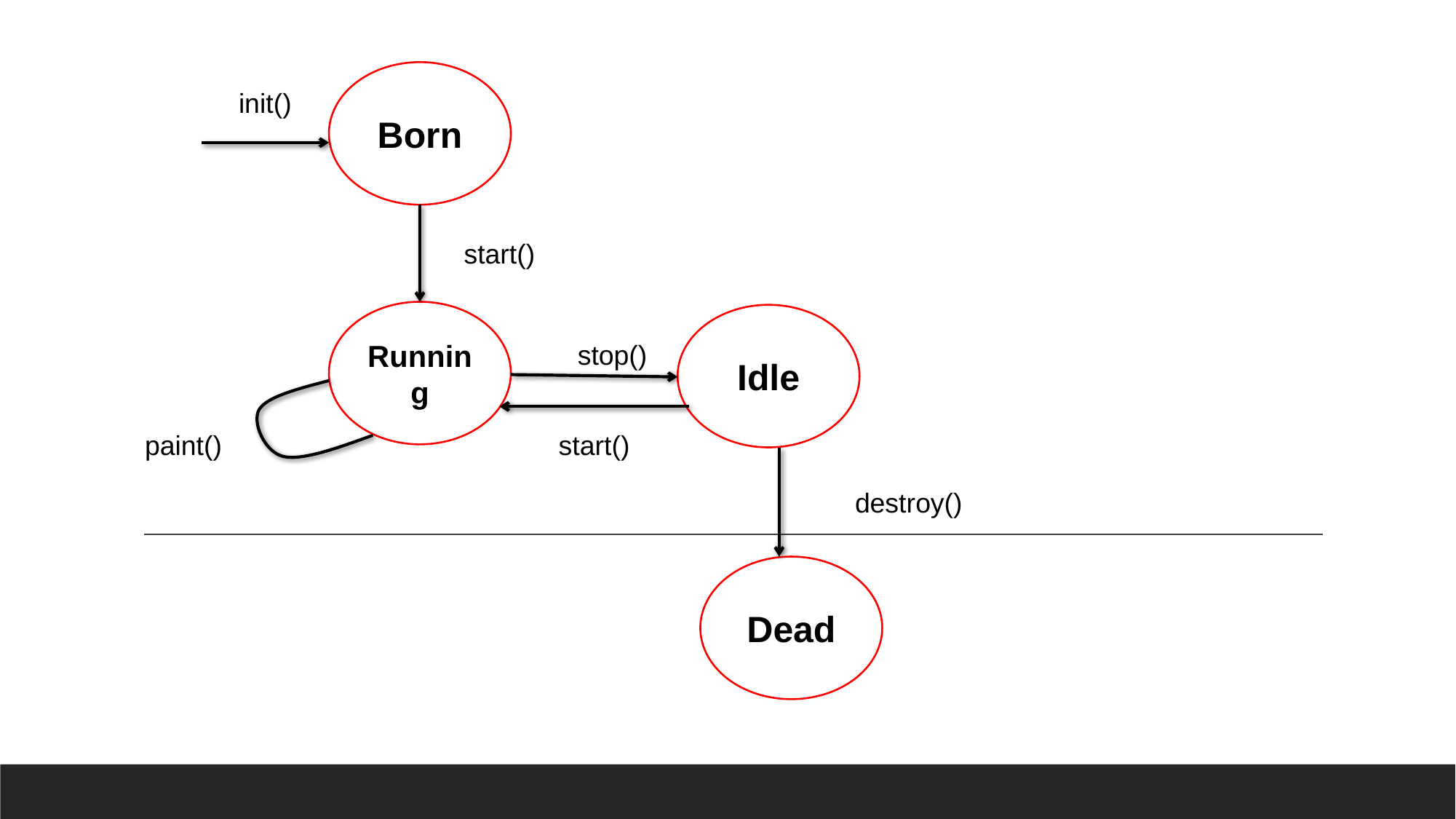

Born
init()
start()
Running
Idle
stop()

paint()
start()
destroy()
Dead